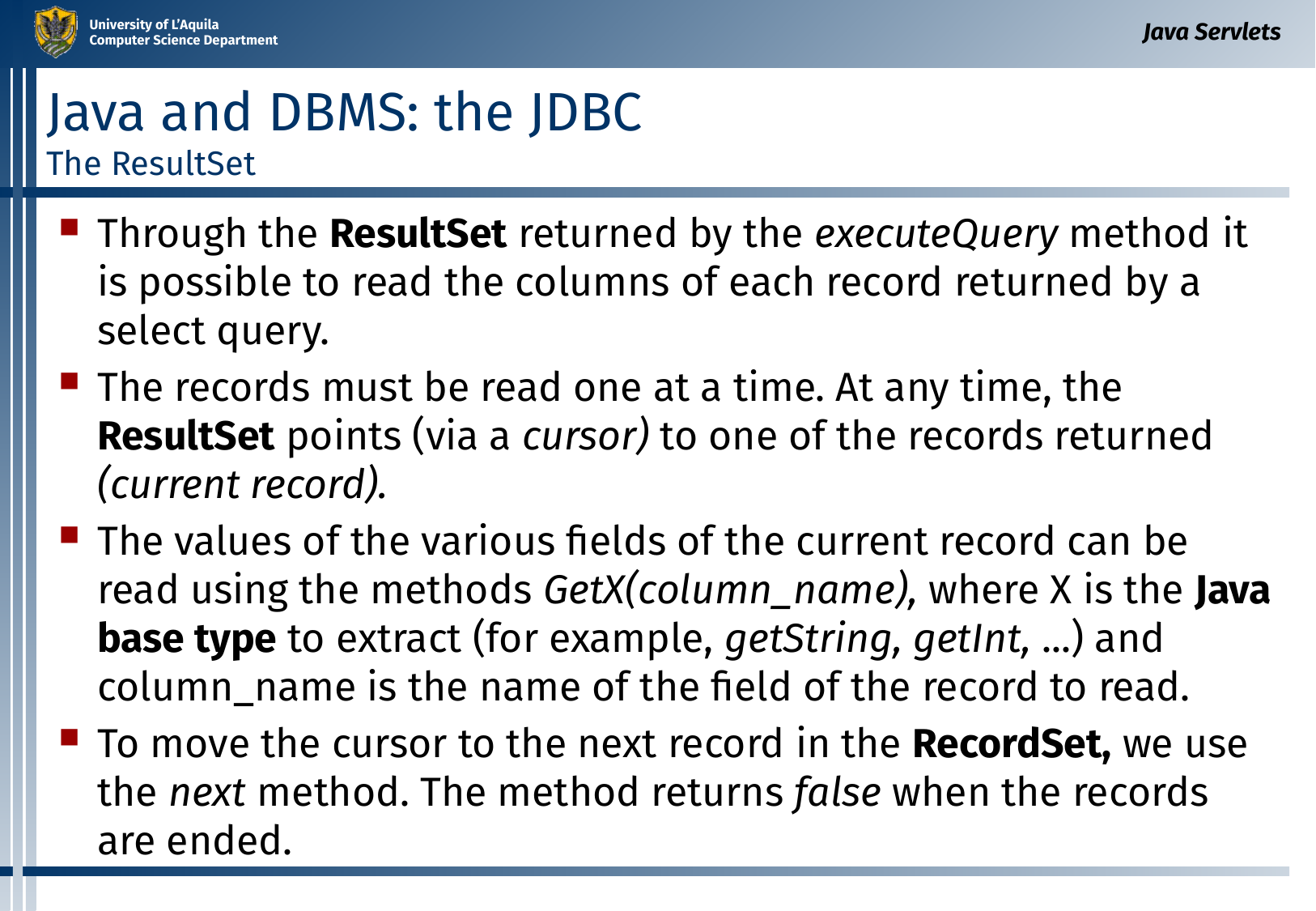

Java Servlets
# Java and DBMS: the JDBC The ResultSet
Through the ResultSet returned by the executeQuery method it is possible to read the columns of each record returned by a select query.
The records must be read one at a time. At any time, the ResultSet points (via a cursor) to one of the records returned (current record).
The values ​​of the various fields of the current record can be read using the methods GetX(column_name), where X is the Java base type to extract (for example, getString, getInt, ...) and column_name is the name of the field of the record to read.
To move the cursor to the next record in the RecordSet, we use the next method. The method returns false when the records are ended.